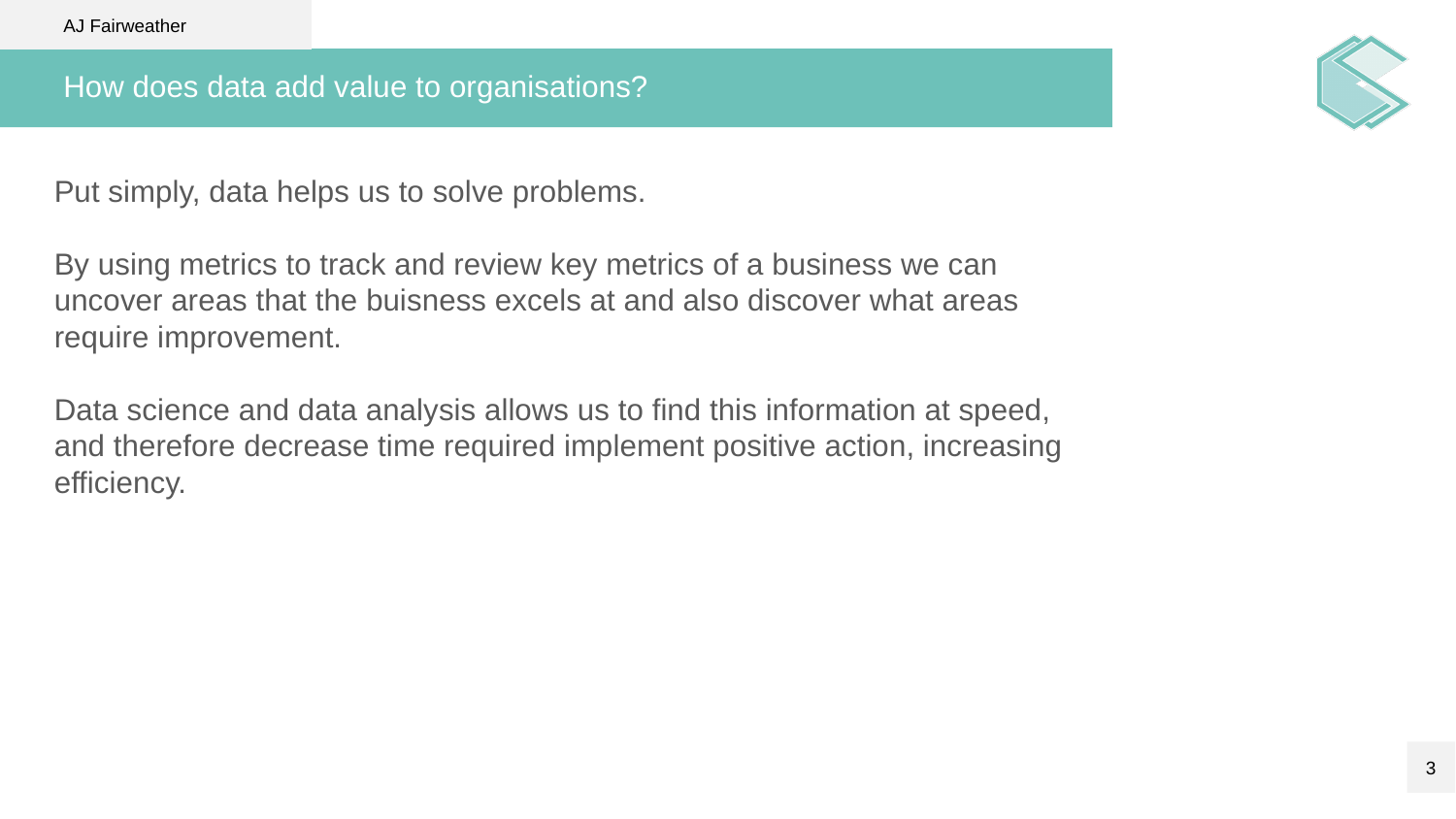

AJ Fairweather

# How does data add value to organisations?
Put simply, data helps us to solve problems.

By using metrics to track and review key metrics of a business we can uncover areas that the buisness excels at and also discover what areas require improvement.

Data science and data analysis allows us to find this information at speed, and therefore decrease time required implement positive action, increasing efficiency.